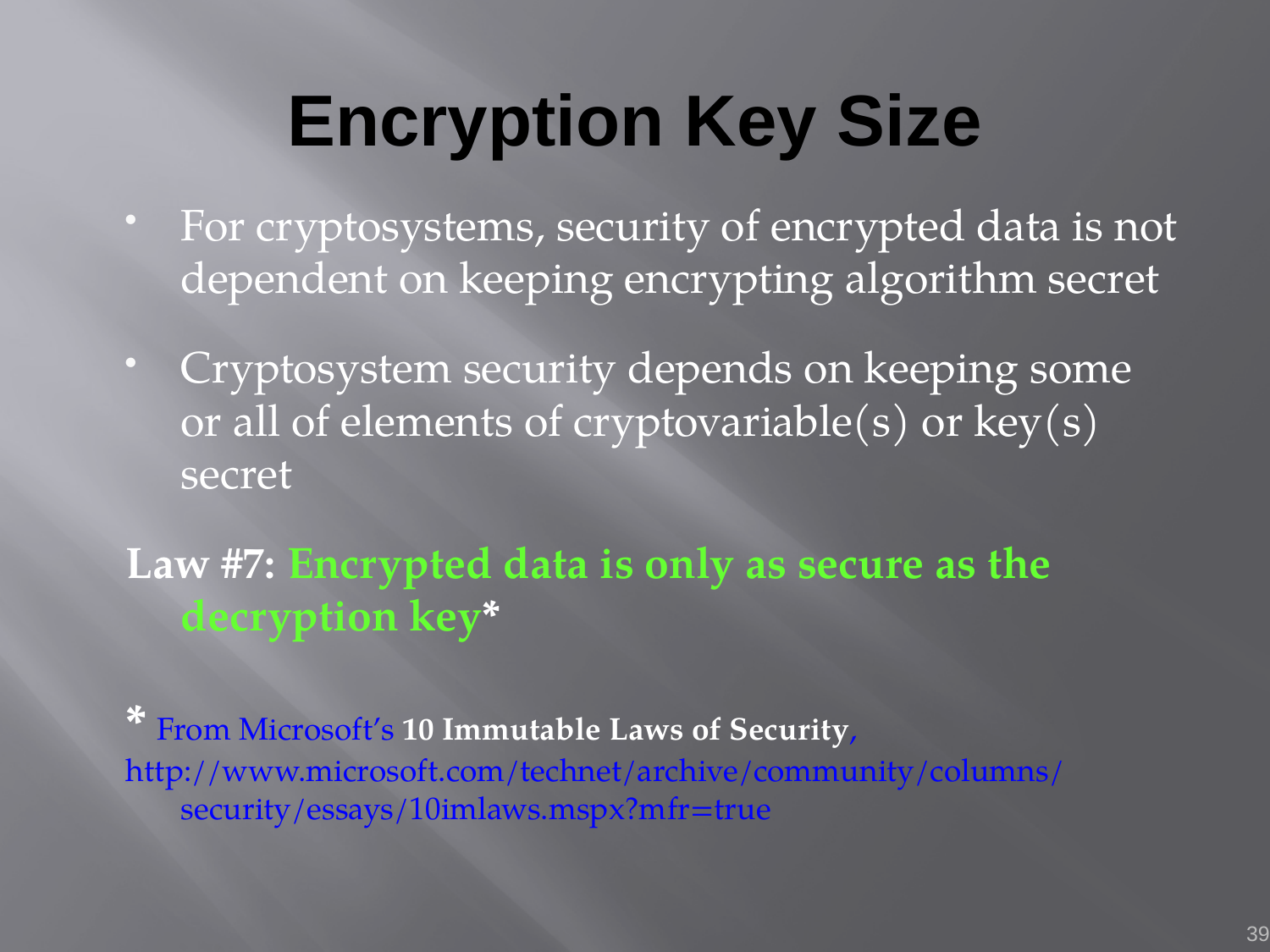

# Encryption Key Size
For cryptosystems, security of encrypted data is not dependent on keeping encrypting algorithm secret
Cryptosystem security depends on keeping some or all of elements of cryptovariable(s) or key(s) secret
Law #7: Encrypted data is only as secure as the decryption key*
* From Microsoft’s 10 Immutable Laws of Security,
http://www.microsoft.com/technet/archive/community/columns/security/essays/10imlaws.mspx?mfr=true

39